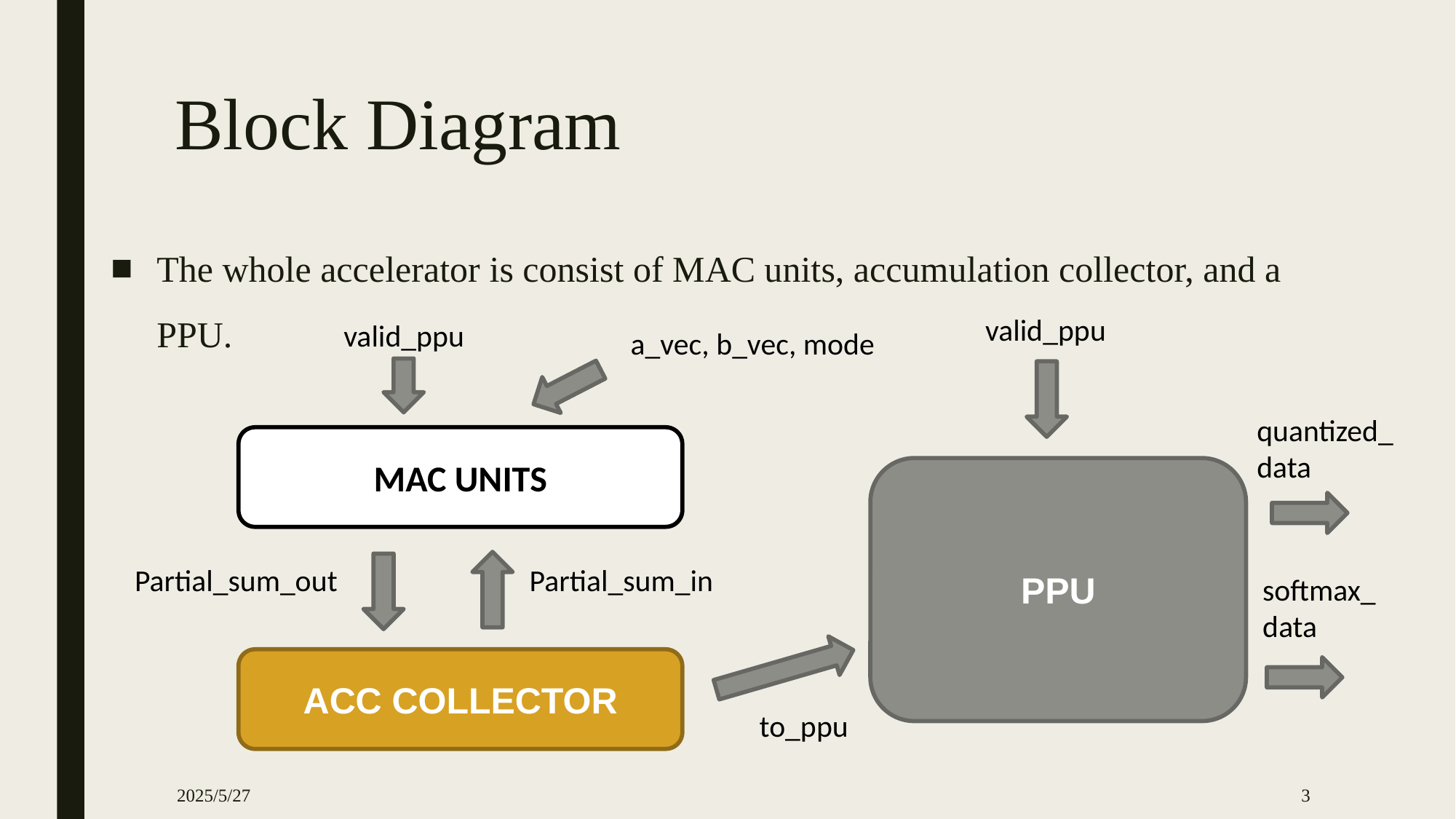

# Block Diagram
The whole accelerator is consist of MAC units, accumulation collector, and a PPU.
valid_ppu
valid_ppu
a_vec, b_vec, mode

quantized_data
MAC UNITS
PPU

Partial_sum_out
Partial_sum_in
softmax_data

ACC COLLECTOR
to_ppu
2025/5/27
3